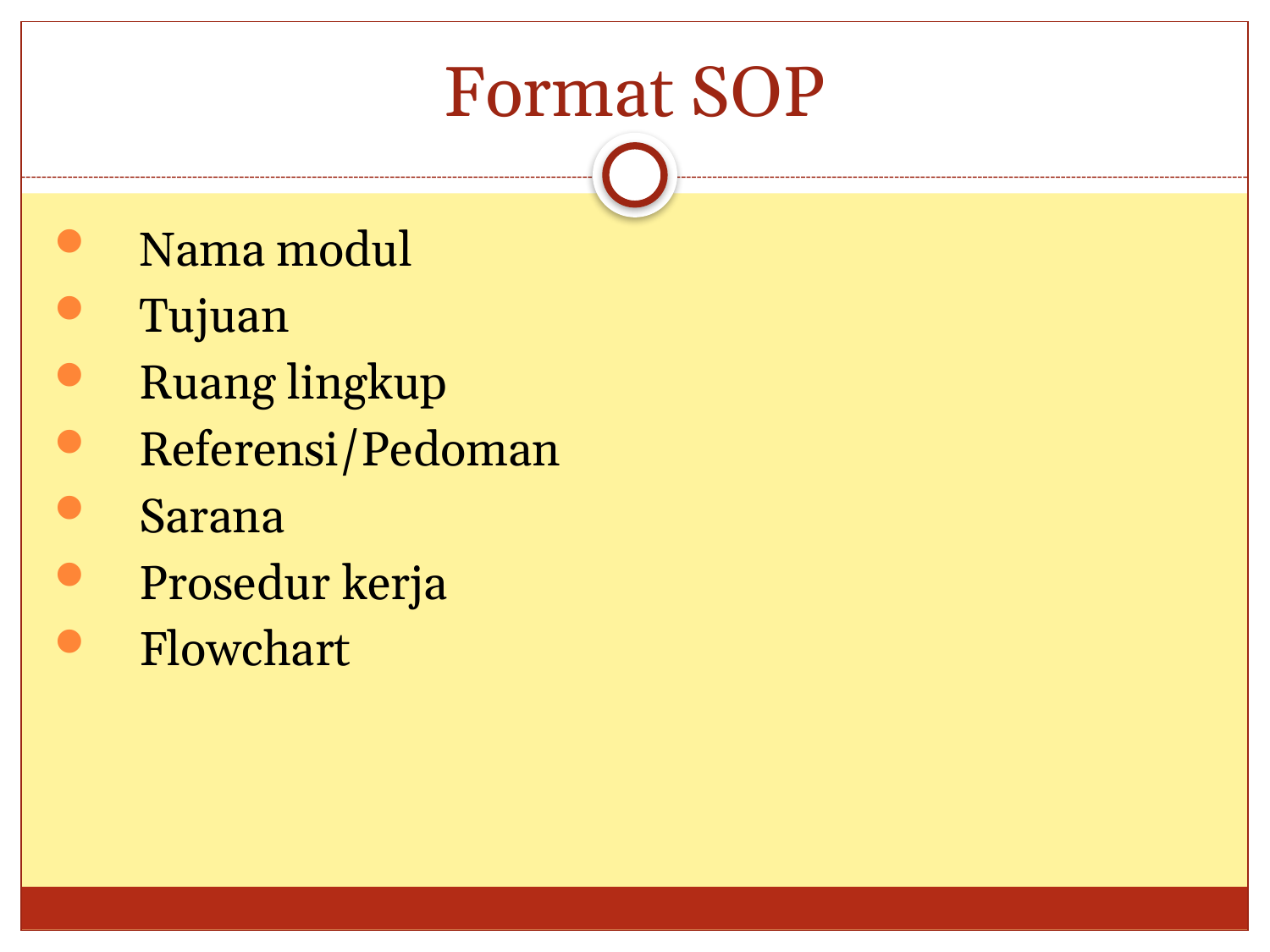

# Format SOP
Nama modul
Tujuan
Ruang lingkup
Referensi/Pedoman
Sarana
Prosedur kerja
Flowchart